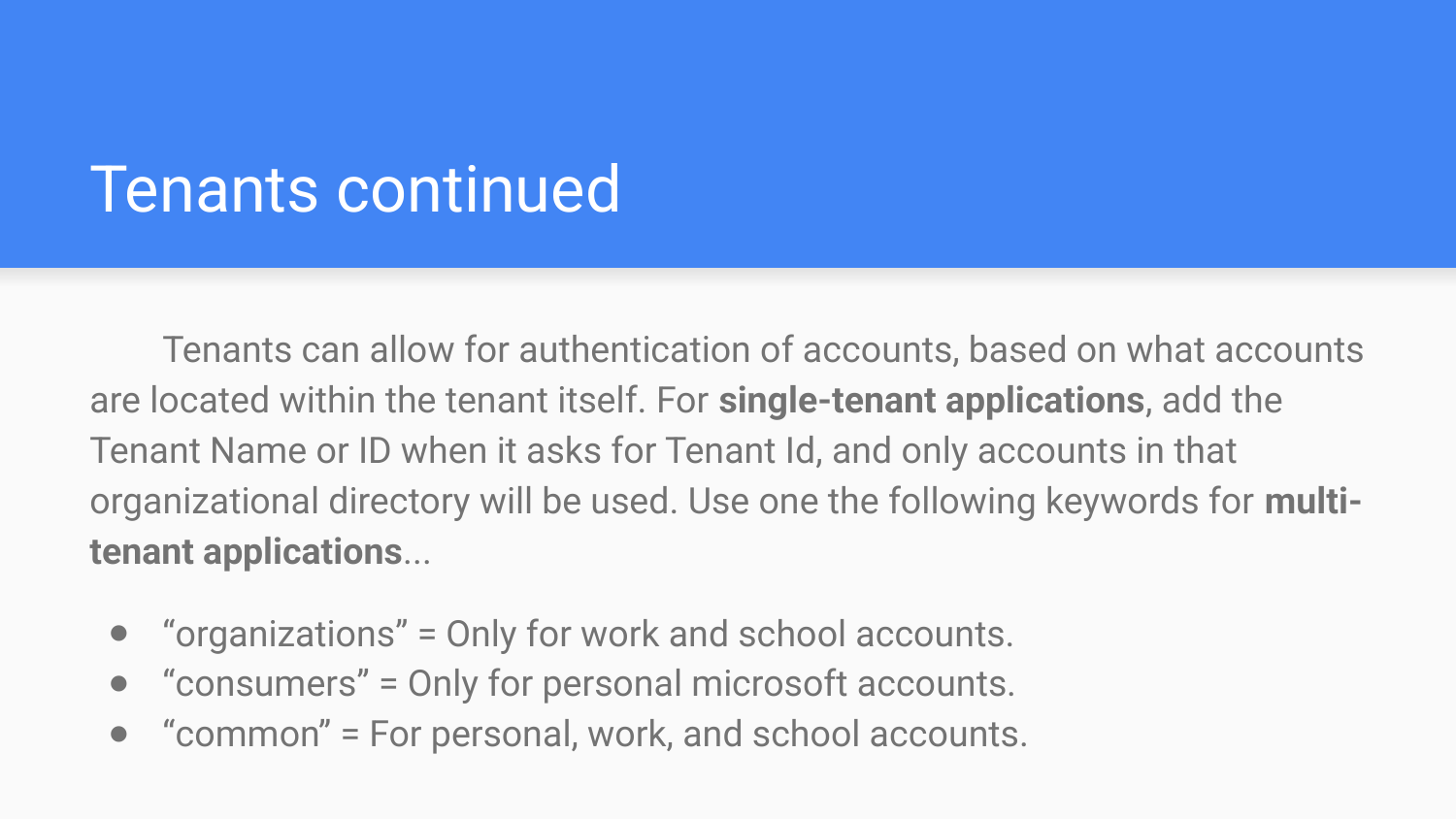

# Tenants continued
Tenants can allow for authentication of accounts, based on what accounts are located within the tenant itself. For single-tenant applications, add the Tenant Name or ID when it asks for Tenant Id, and only accounts in that organizational directory will be used. Use one the following keywords for multi-tenant applications...
“organizations” = Only for work and school accounts.
“consumers” = Only for personal microsoft accounts.
“common” = For personal, work, and school accounts.